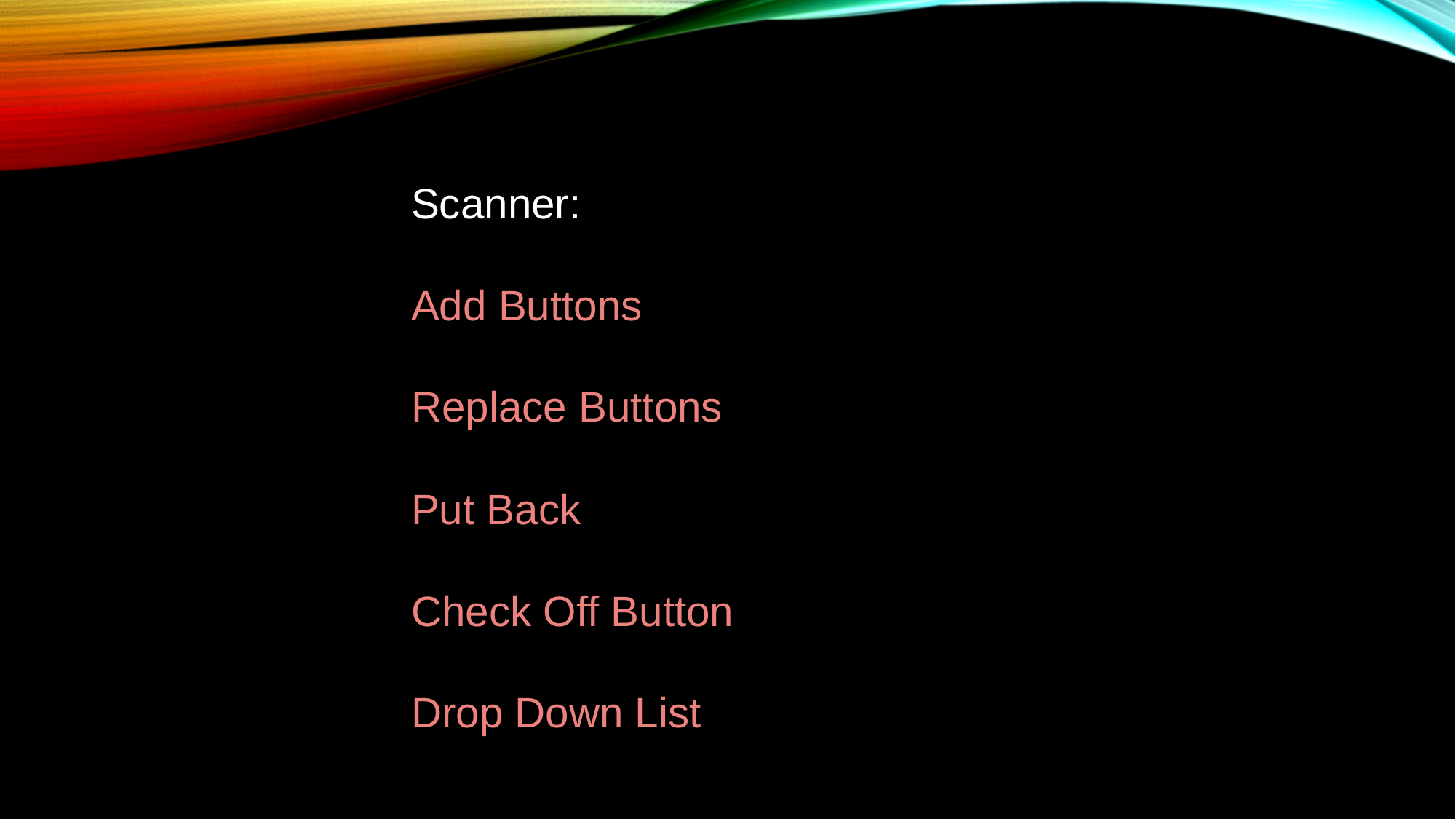

Scanner:

Add Buttons
Replace Buttons

Put Back

Check Off Button

Drop Down List